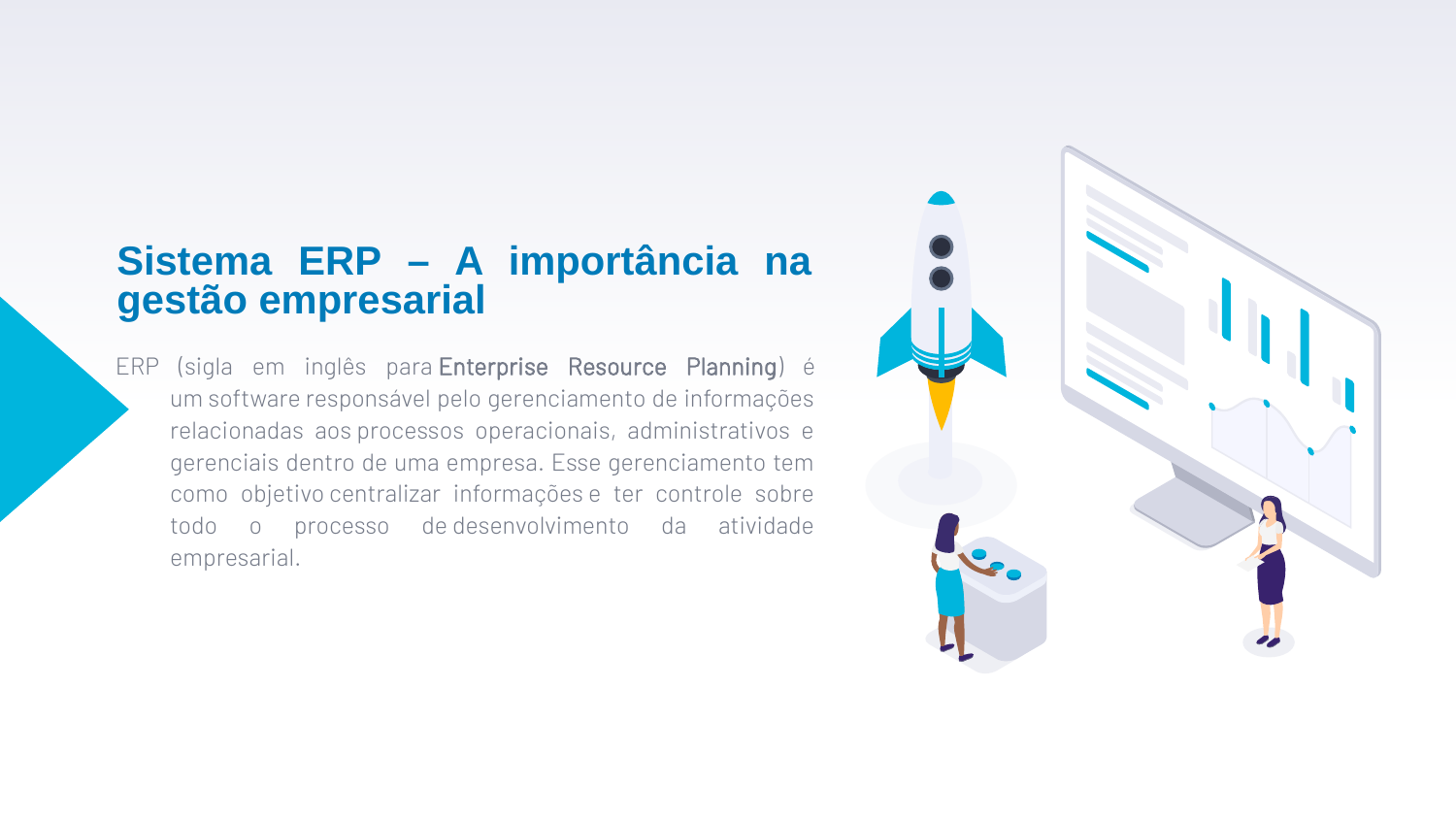

# Sistema ERP – A importância na gestão empresarial

ERP (sigla em inglês para Enterprise Resource Planning) é um software responsável pelo gerenciamento de informações relacionadas aos processos operacionais, administrativos e gerenciais dentro de uma empresa. Esse gerenciamento tem como objetivo centralizar informações e ter controle sobre todo o processo de desenvolvimento da atividade empresarial.